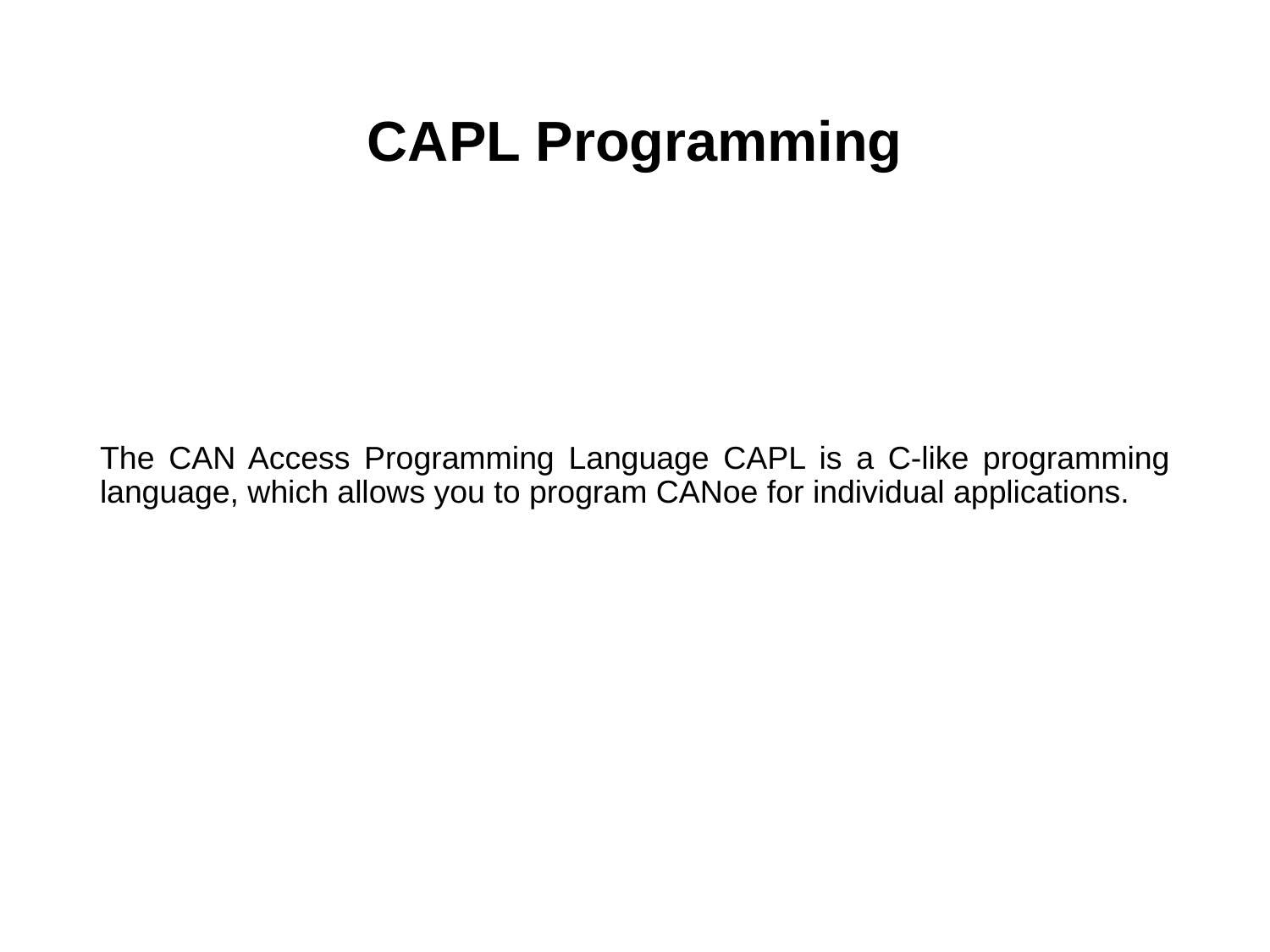

# CAPL Programming

The CAN Access Programming Language CAPL is a C-like programming language, which allows you to program CANoe for individual applications.